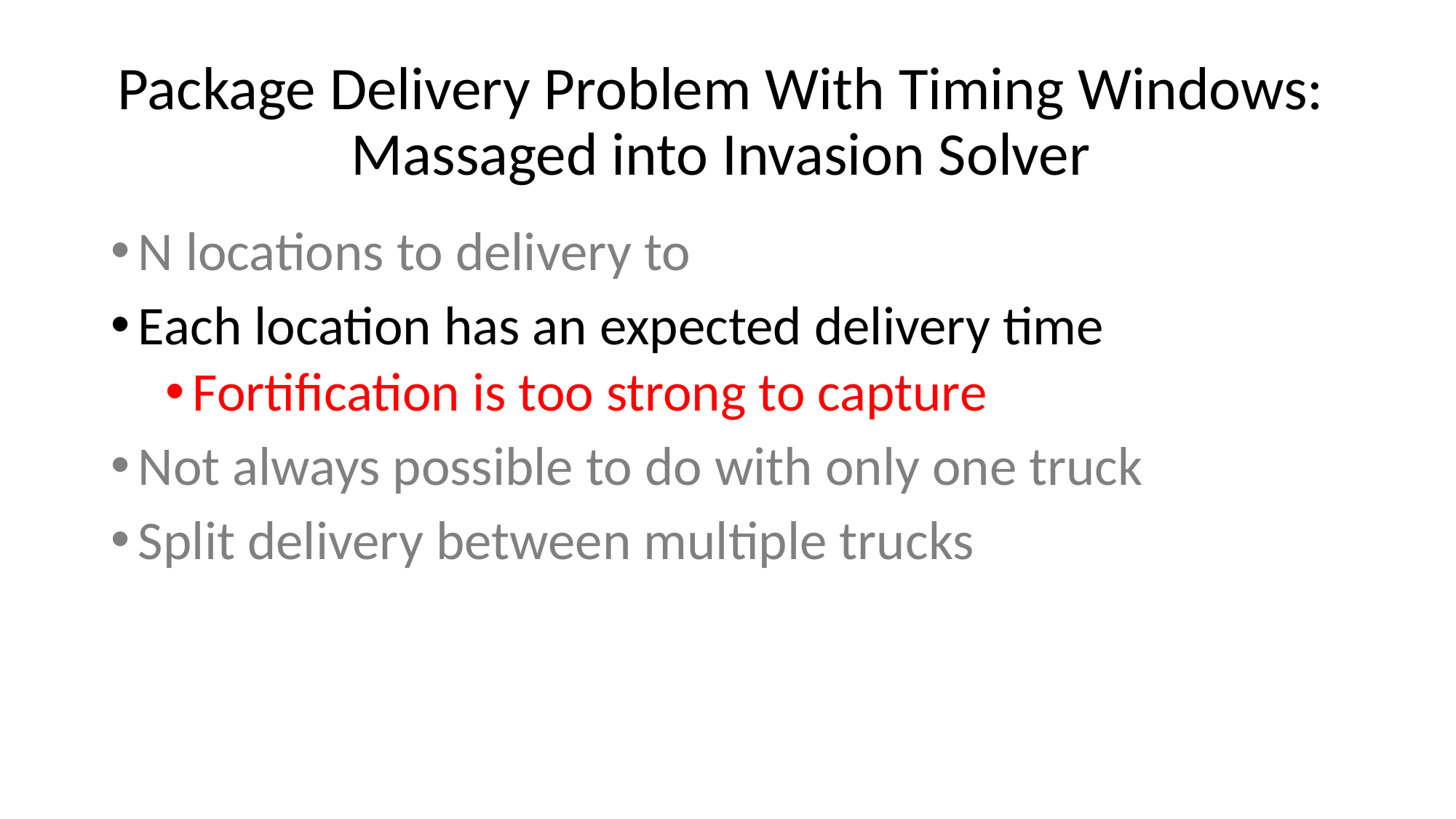

# Package Delivery Problem With Timing Windows: Massaged into Invasion Solver
N locations to delivery to
Each location has an expected delivery time
Fortification is too strong to capture
Not always possible to do with only one truck
Split delivery between multiple trucks